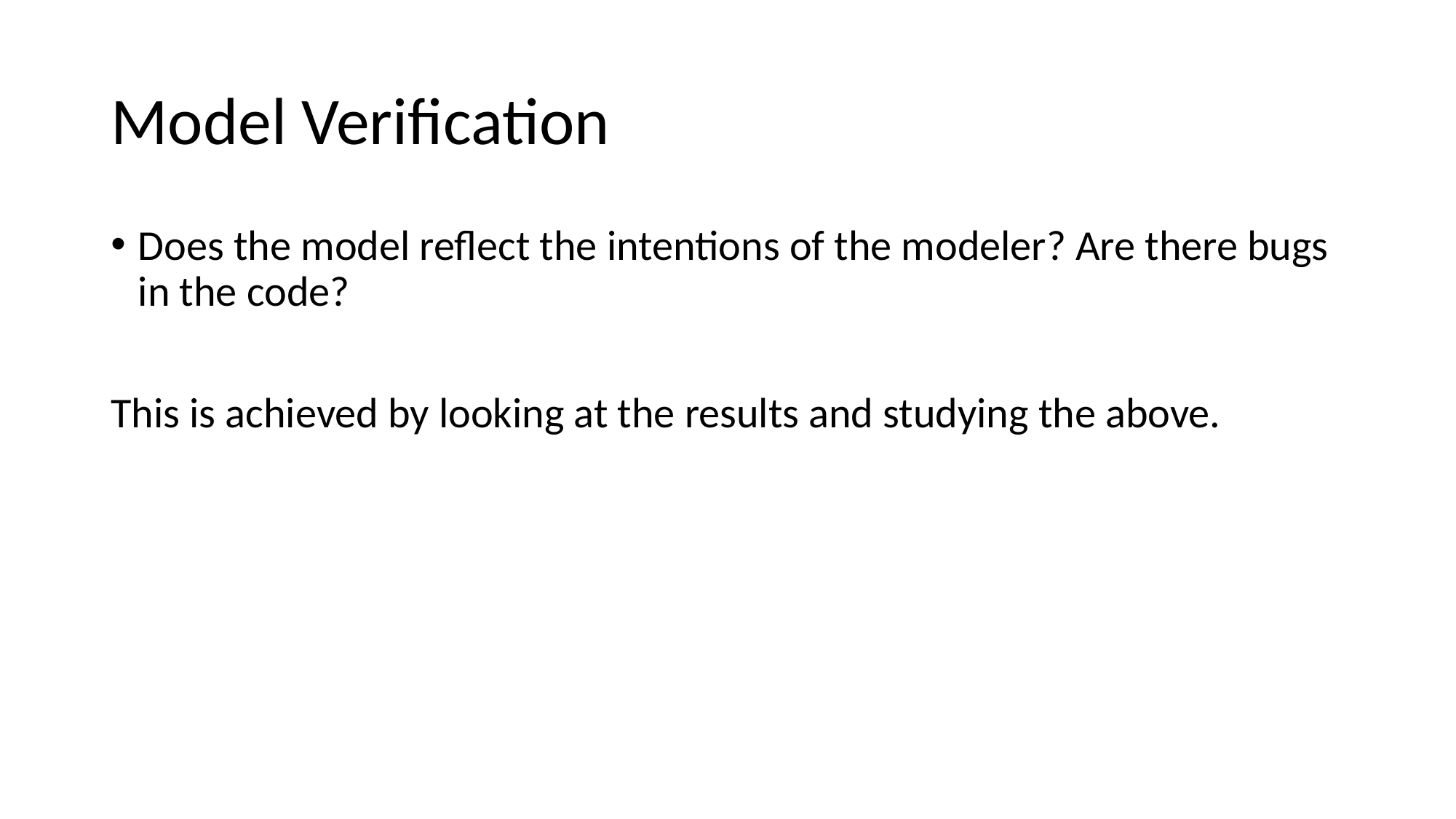

# Model Verification
Does the model reflect the intentions of the modeler? Are there bugs in the code?

This is achieved by looking at the results and studying the above.